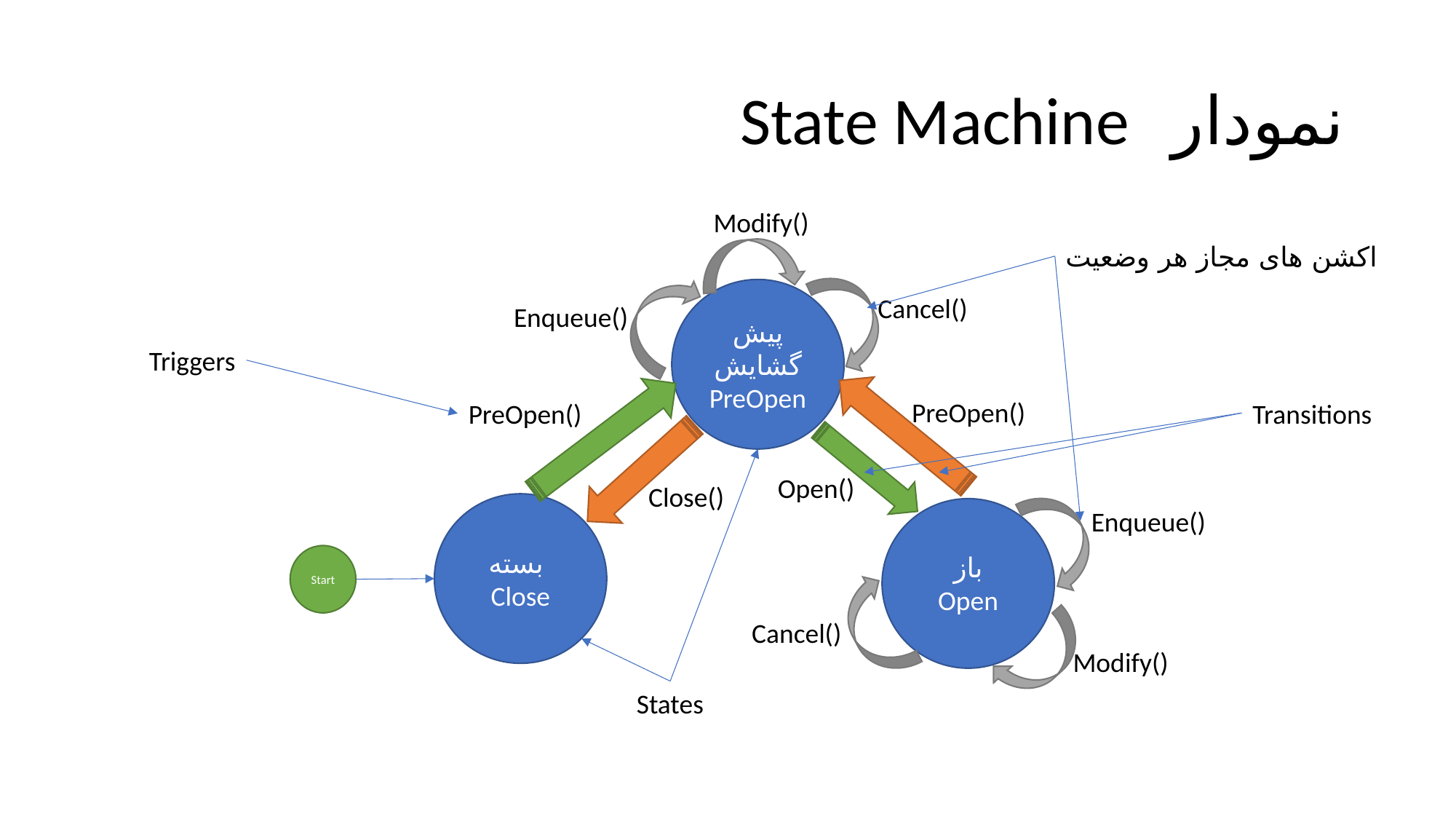

# نمودار  State Machine
Modify()
اکشن های مجاز هر وضعیت

پیش گشایش
PreOpen

بسته
Close
باز
Open
Cancel()
Enqueue()

Triggers
PreOpen()
Transitions
PreOpen()
Open()
Close()
Enqueue()

Start

Cancel()

Modify()
States